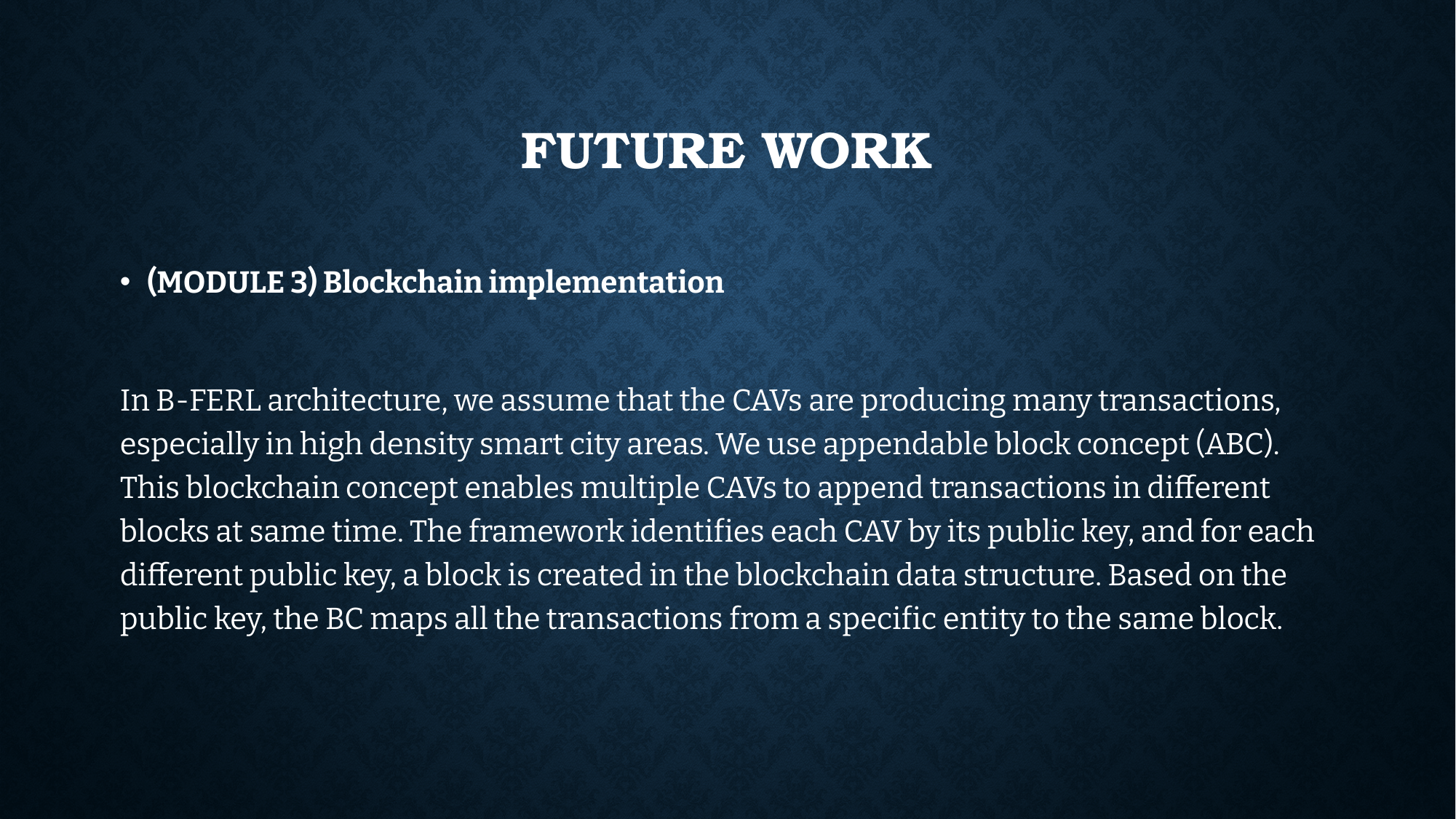

# Future work
(MODULE 3) Blockchain implementation

In B-FERL architecture, we assume that the CAVs are producing many transactions, especially in high density smart city areas. We use appendable block concept (ABC). This blockchain concept enables multiple CAVs to append transactions in different blocks at same time. The framework identifies each CAV by its public key, and for each different public key, a block is created in the blockchain data structure. Based on the public key, the BC maps all the transactions from a specific entity to the same block.